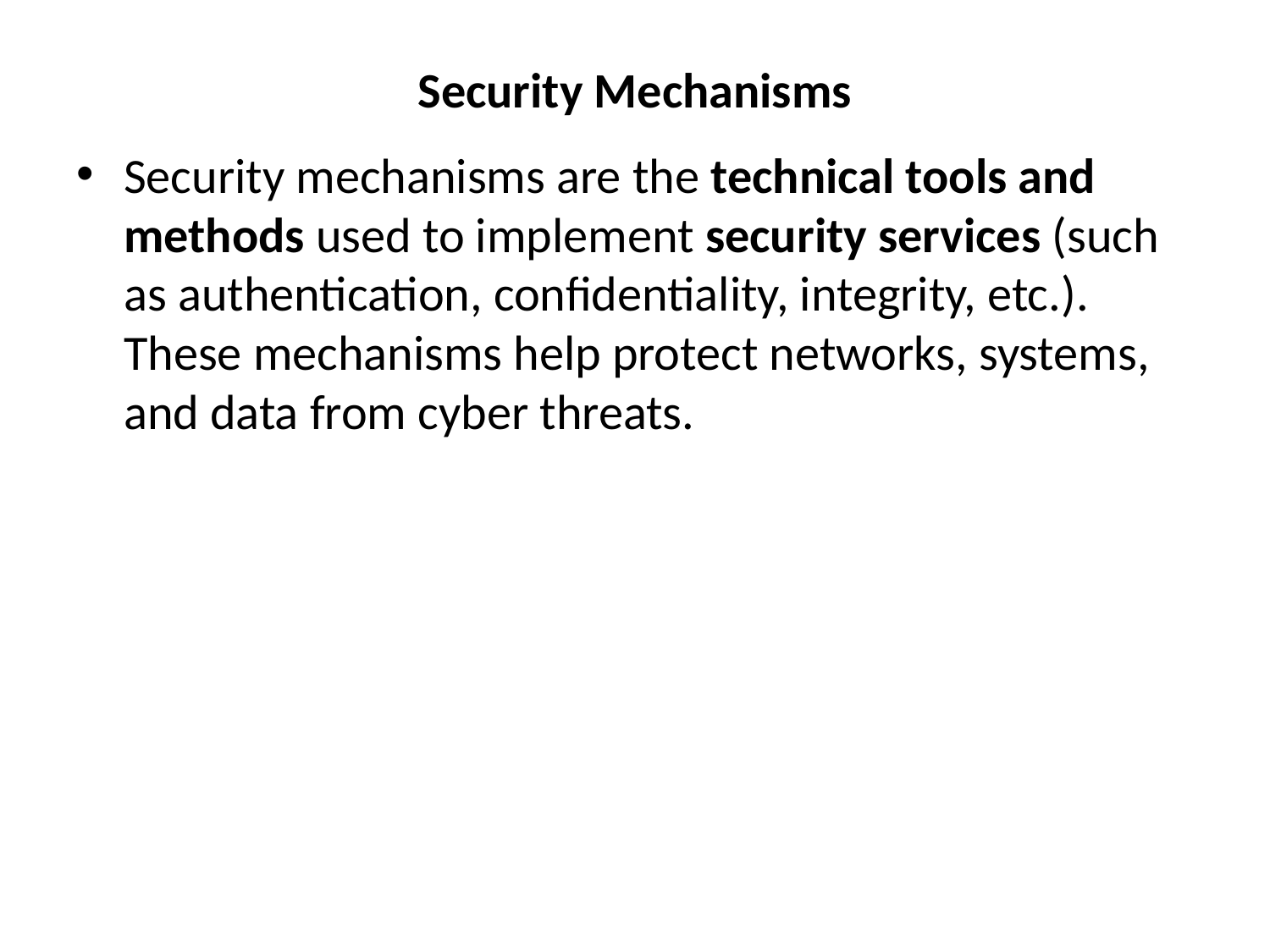

# Security Mechanisms
Security mechanisms are the technical tools and methods used to implement security services (such as authentication, confidentiality, integrity, etc.). These mechanisms help protect networks, systems, and data from cyber threats.